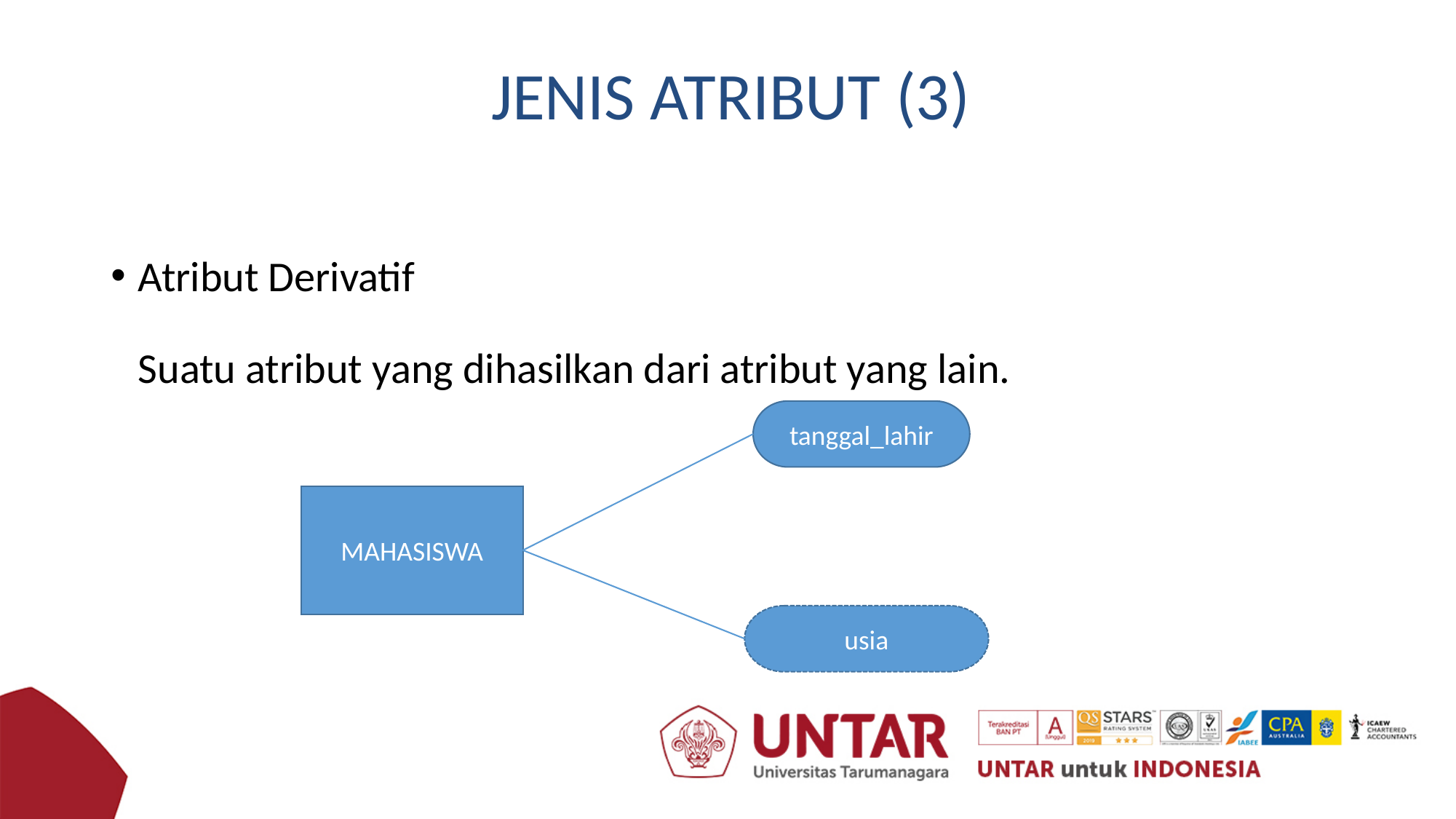

# JENIS ATRIBUT (3)
Atribut Derivatif
	Suatu atribut yang dihasilkan dari atribut yang lain.
tanggal_lahir
MAHASISWA
usia